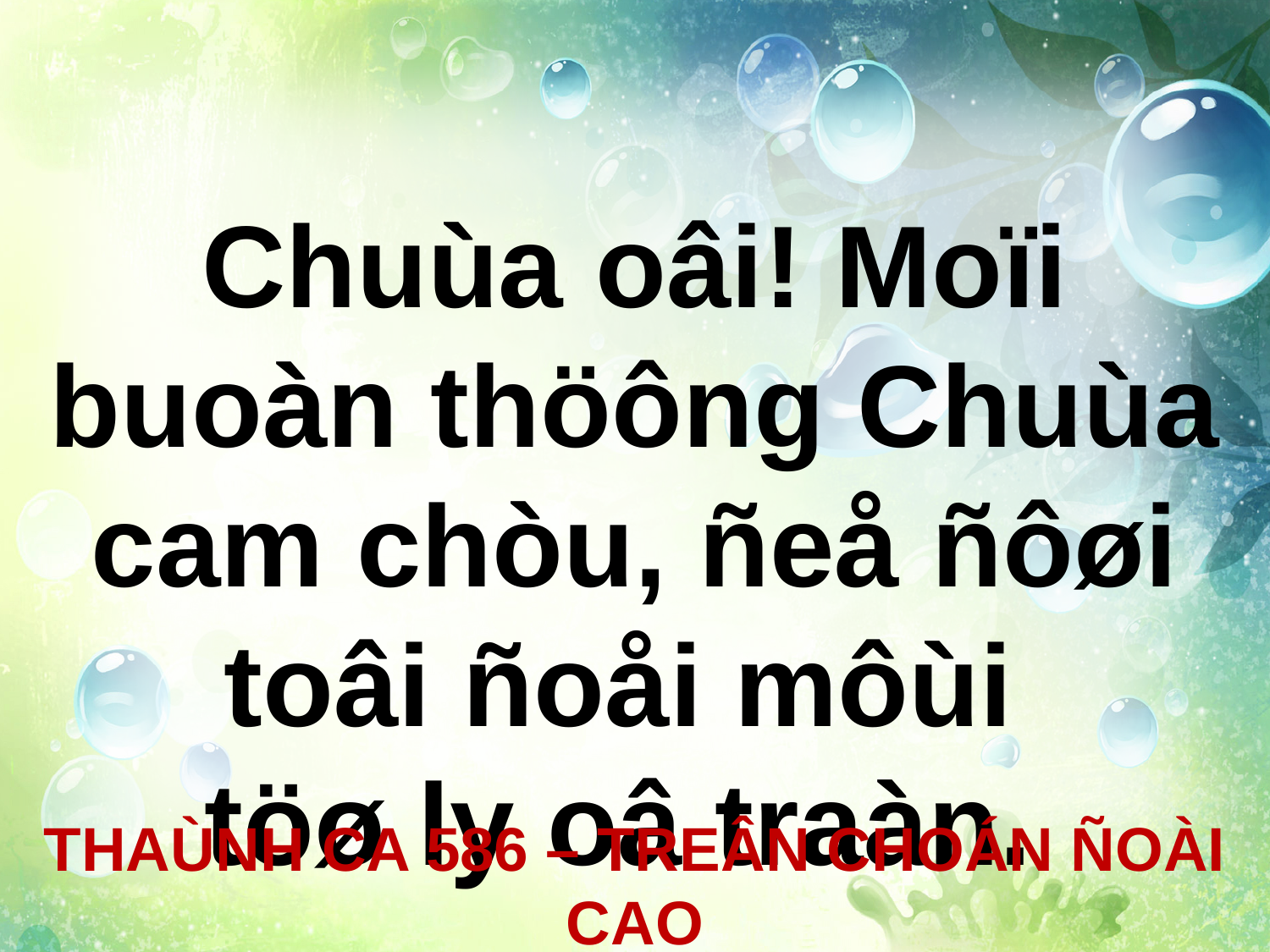

Chuùa oâi! Moïi buoàn thöông Chuùa cam chòu, ñeå ñôøi toâi ñoåi môùi
töø ly oâ traàn.
THAÙNH CA 586 – TREÂN CHOÁN ÑOÀI CAO